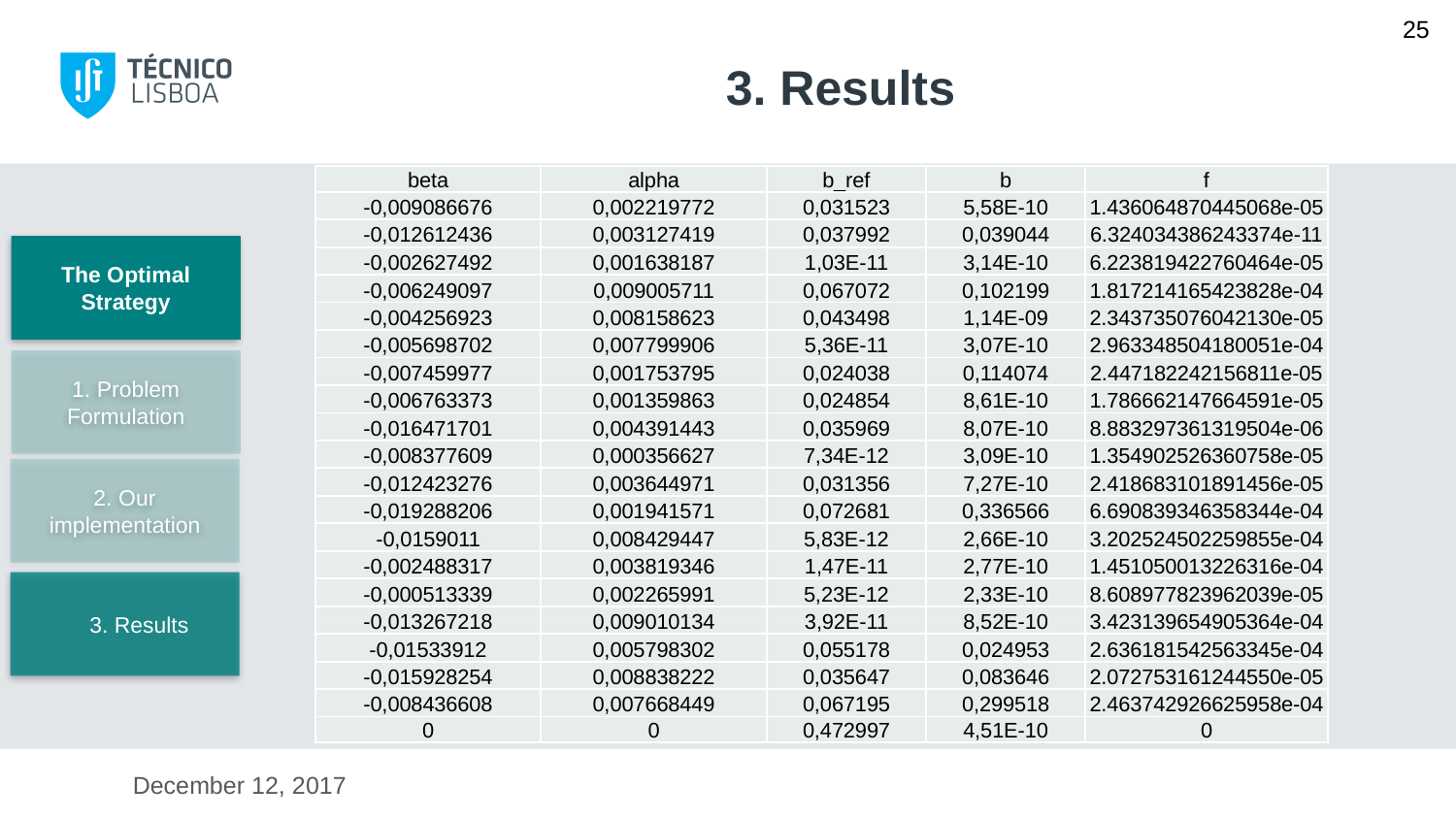

25
# 3. Results
| beta | alpha | b\_ref | b | f |
| --- | --- | --- | --- | --- |
| -0,009086676 | 0,002219772 | 0,031523 | 5,58E-10 | 1.436064870445068e-05 |
| -0,012612436 | 0,003127419 | 0,037992 | 0,039044 | 6.324034386243374e-11 |
| -0,002627492 | 0,001638187 | 1,03E-11 | 3,14E-10 | 6.223819422760464e-05 |
| -0,006249097 | 0,009005711 | 0,067072 | 0,102199 | 1.817214165423828e-04 |
| -0,004256923 | 0,008158623 | 0,043498 | 1,14E-09 | 2.343735076042130e-05 |
| -0,005698702 | 0,007799906 | 5,36E-11 | 3,07E-10 | 2.963348504180051e-04 |
| -0,007459977 | 0,001753795 | 0,024038 | 0,114074 | 2.447182242156811e-05 |
| -0,006763373 | 0,001359863 | 0,024854 | 8,61E-10 | 1.786662147664591e-05 |
| -0,016471701 | 0,004391443 | 0,035969 | 8,07E-10 | 8.883297361319504e-06 |
| -0,008377609 | 0,000356627 | 7,34E-12 | 3,09E-10 | 1.354902526360758e-05 |
| -0,012423276 | 0,003644971 | 0,031356 | 7,27E-10 | 2.418683101891456e-05 |
| -0,019288206 | 0,001941571 | 0,072681 | 0,336566 | 6.690839346358344e-04 |
| -0,0159011 | 0,008429447 | 5,83E-12 | 2,66E-10 | 3.202524502259855e-04 |
| -0,002488317 | 0,003819346 | 1,47E-11 | 2,77E-10 | 1.451050013226316e-04 |
| -0,000513339 | 0,002265991 | 5,23E-12 | 2,33E-10 | 8.608977823962039e-05 |
| -0,013267218 | 0,009010134 | 3,92E-11 | 8,52E-10 | 3.423139654905364e-04 |
| -0,01533912 | 0,005798302 | 0,055178 | 0,024953 | 2.636181542563345e-04 |
| -0,015928254 | 0,008838222 | 0,035647 | 0,083646 | 2.072753161244550e-05 |
| -0,008436608 | 0,007668449 | 0,067195 | 0,299518 | 2.463742926625958e-04 |
| 0 | 0 | 0,472997 | 4,51E-10 | 0 |
The Optimal Strategy
1. Problem Formulation
2. Our implementation
3. Results
December 12, 2017